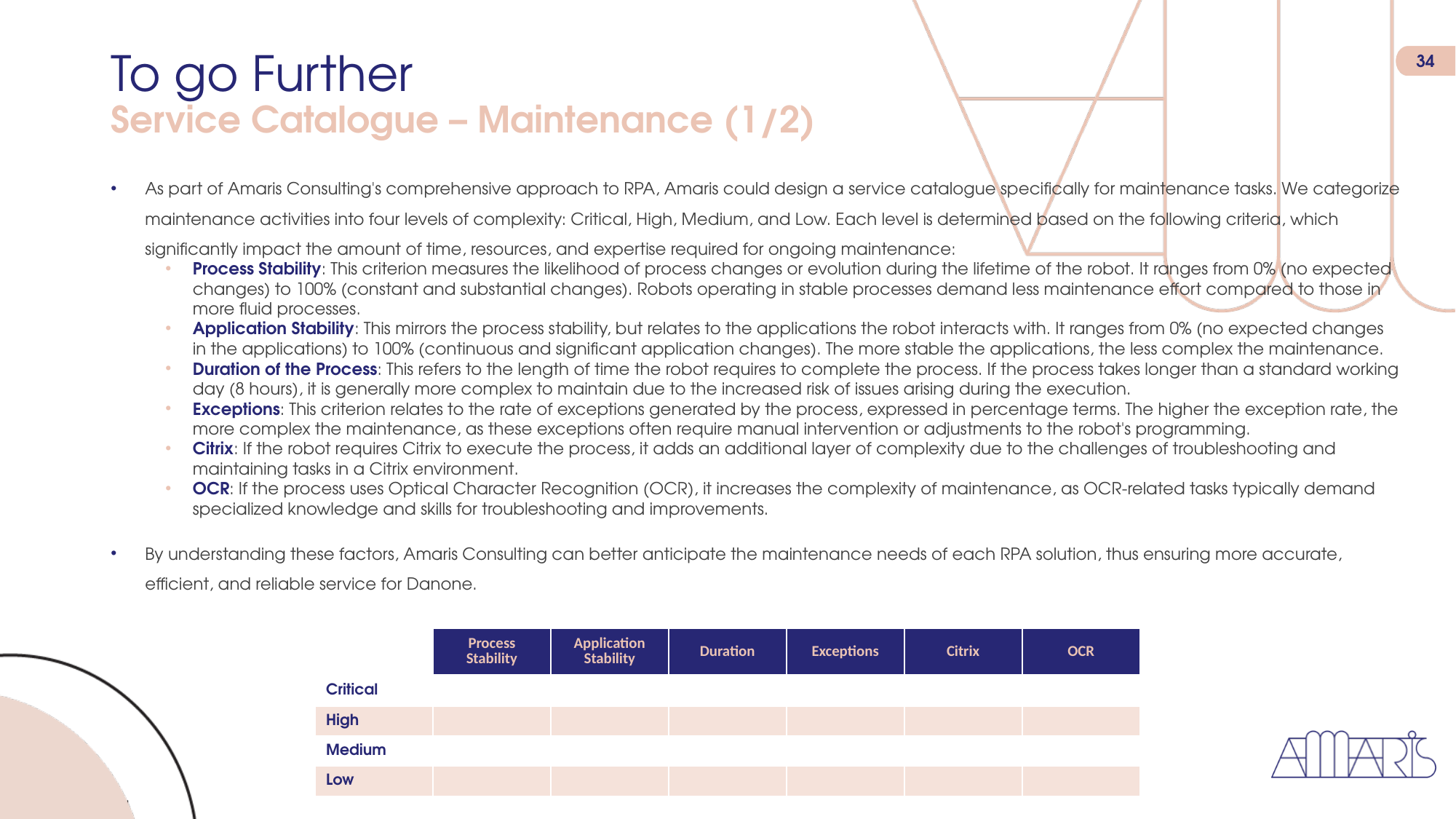

# To go Further Service Catalogue – Maintenance (1/2)
34
As part of Amaris Consulting's comprehensive approach to RPA, Amaris could design a service catalogue specifically for maintenance tasks. We categorize maintenance activities into four levels of complexity: Critical, High, Medium, and Low. Each level is determined based on the following criteria, which significantly impact the amount of time, resources, and expertise required for ongoing maintenance:
Process Stability: This criterion measures the likelihood of process changes or evolution during the lifetime of the robot. It ranges from 0% (no expected changes) to 100% (constant and substantial changes). Robots operating in stable processes demand less maintenance effort compared to those in more fluid processes.
Application Stability: This mirrors the process stability, but relates to the applications the robot interacts with. It ranges from 0% (no expected changes in the applications) to 100% (continuous and significant application changes). The more stable the applications, the less complex the maintenance.
Duration of the Process: This refers to the length of time the robot requires to complete the process. If the process takes longer than a standard working day (8 hours), it is generally more complex to maintain due to the increased risk of issues arising during the execution.
Exceptions: This criterion relates to the rate of exceptions generated by the process, expressed in percentage terms. The higher the exception rate, the more complex the maintenance, as these exceptions often require manual intervention or adjustments to the robot's programming.
Citrix: If the robot requires Citrix to execute the process, it adds an additional layer of complexity due to the challenges of troubleshooting and maintaining tasks in a Citrix environment.
OCR: If the process uses Optical Character Recognition (OCR), it increases the complexity of maintenance, as OCR-related tasks typically demand specialized knowledge and skills for troubleshooting and improvements.
By understanding these factors, Amaris Consulting can better anticipate the maintenance needs of each RPA solution, thus ensuring more accurate, efficient, and reliable service for Danone.
|  | Process Stability | Application Stability | Duration | Exceptions | Citrix | OCR |
| --- | --- | --- | --- | --- | --- | --- |
| Critical |  |  |  |  |  |  |
| High |  |  |  |  |  |  |
| Medium |  |  |  |  |  |  |
| Low |  |  |  |  |  |  |